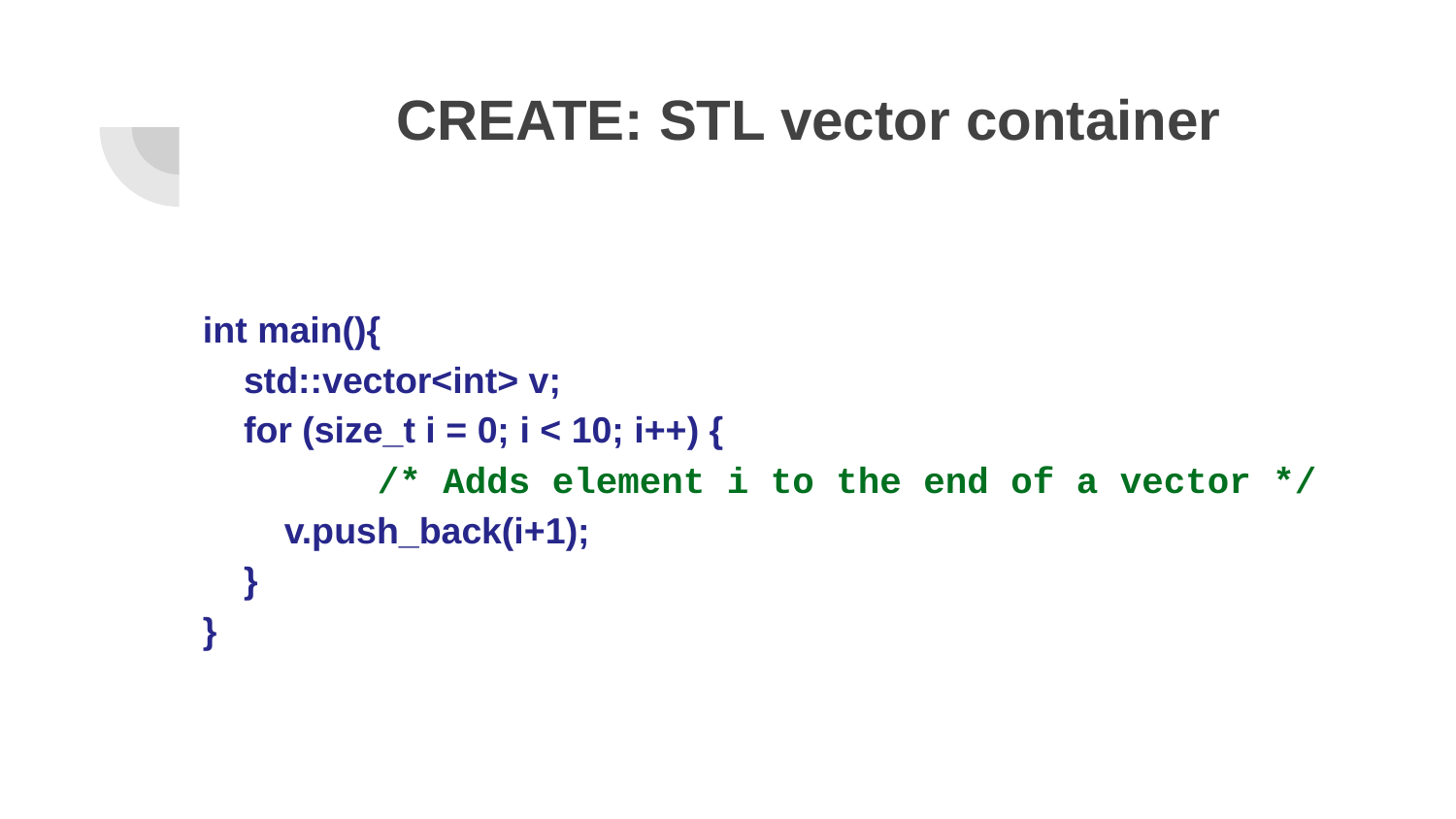

# CREATE: STL vector container
int main(){
    std::vector<int> v;
    for (size_t i = 0; i < 10; i++) {
        /* Adds element i to the end of a vector */
        v.push_back(i+1);
    }
}